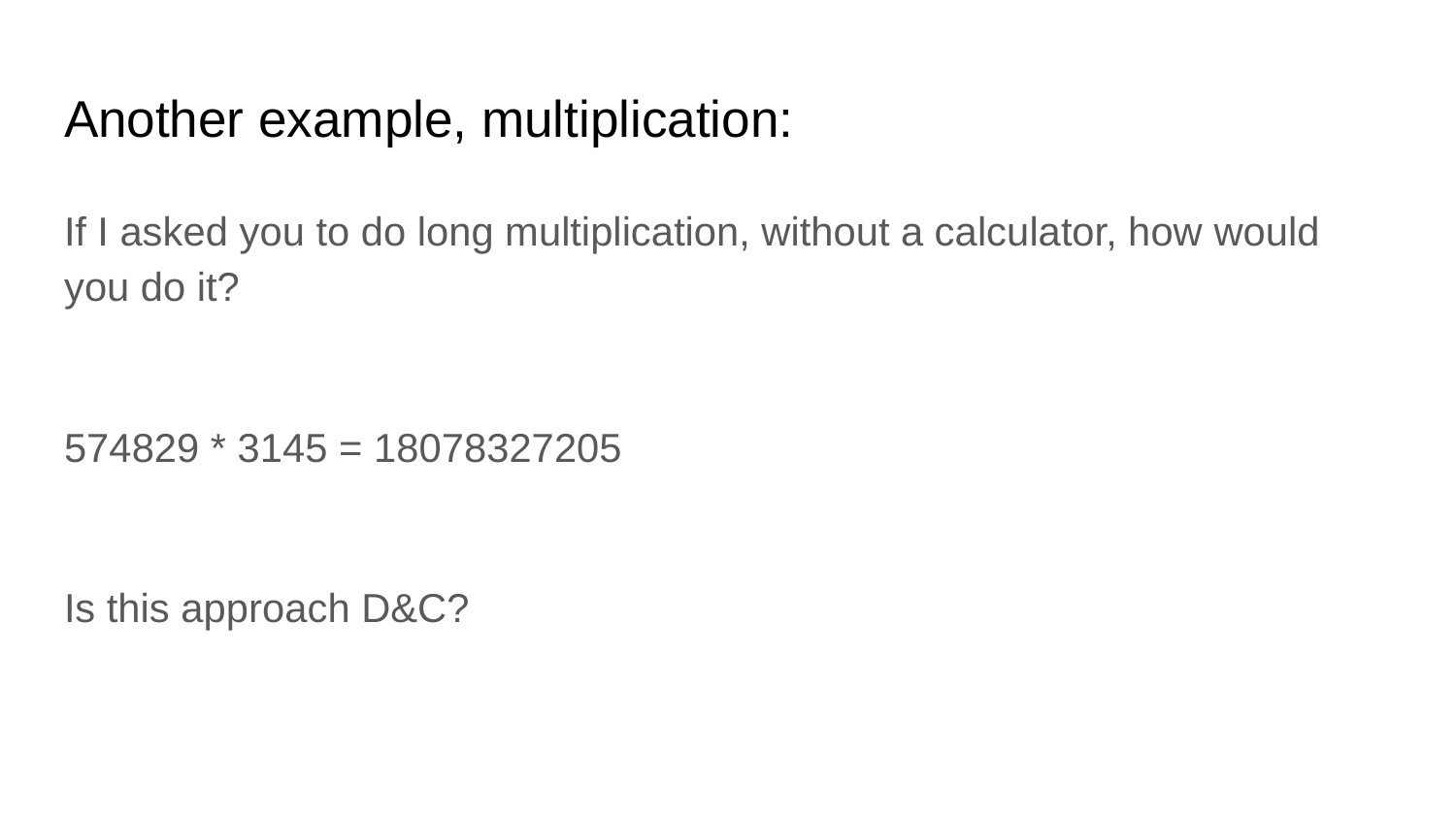

# Another example, multiplication:
If I asked you to do long multiplication, without a calculator, how would you do it?

574829 * 3145 = 18078327205

Is this approach D&C?